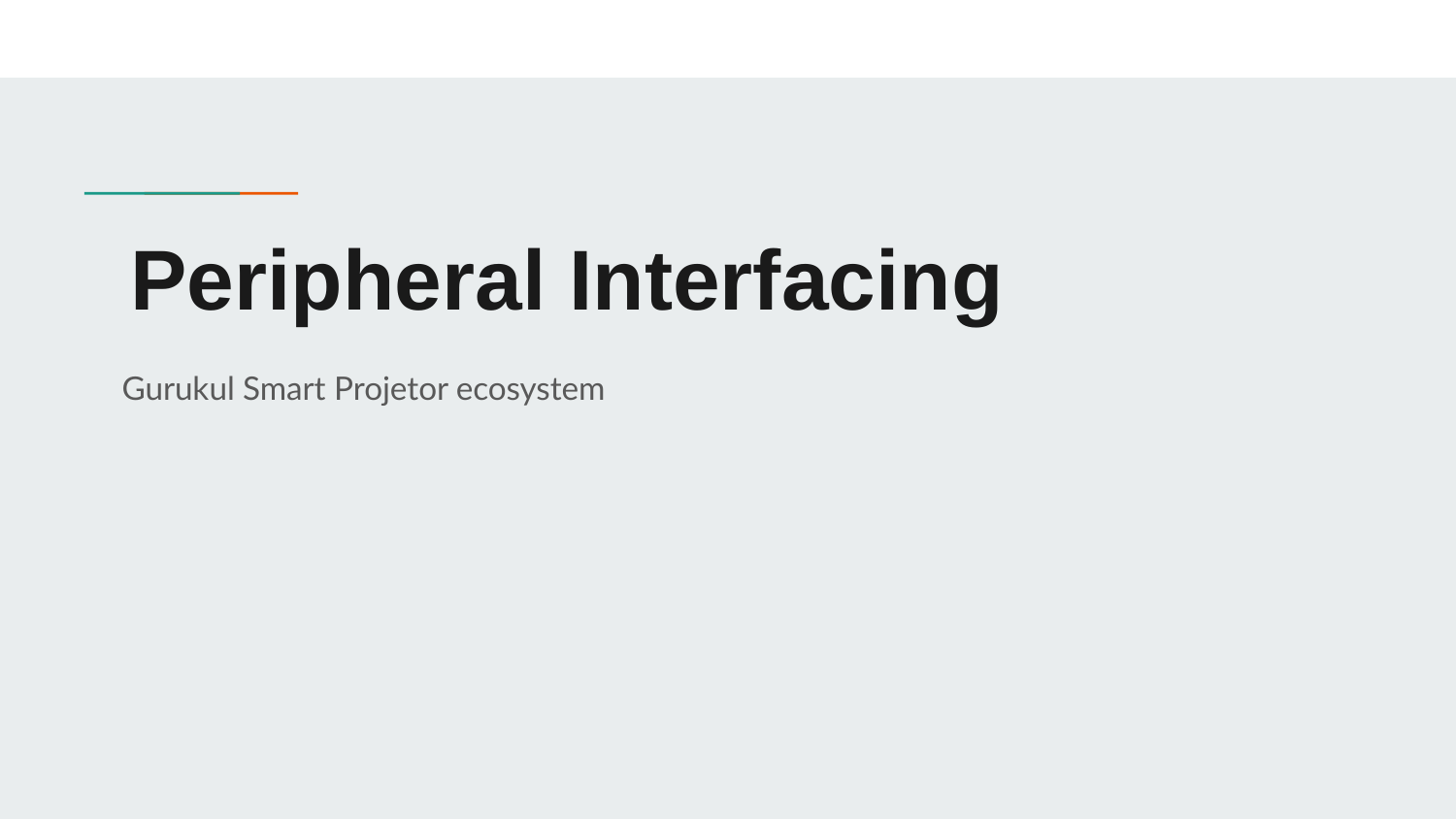

# Peripheral Interfacing
Gurukul Smart Projetor ecosystem